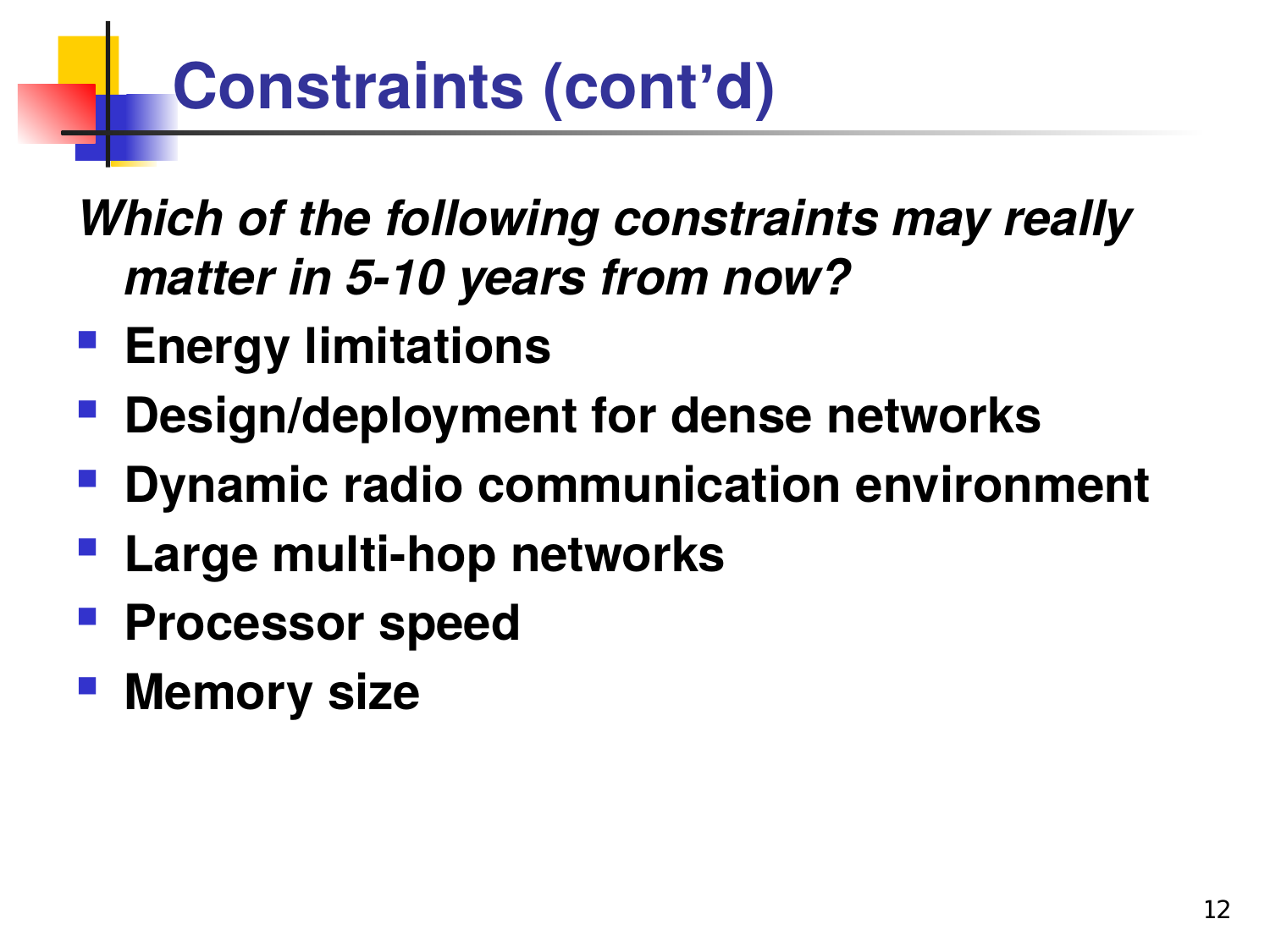

# Constraints (cont’d)
Which of the following constraints may really matter in 5-10 years from now?
Energy limitations
Design/deployment for dense networks
Dynamic radio communication environment
Large multi-hop networks
Processor speed
Memory size
12